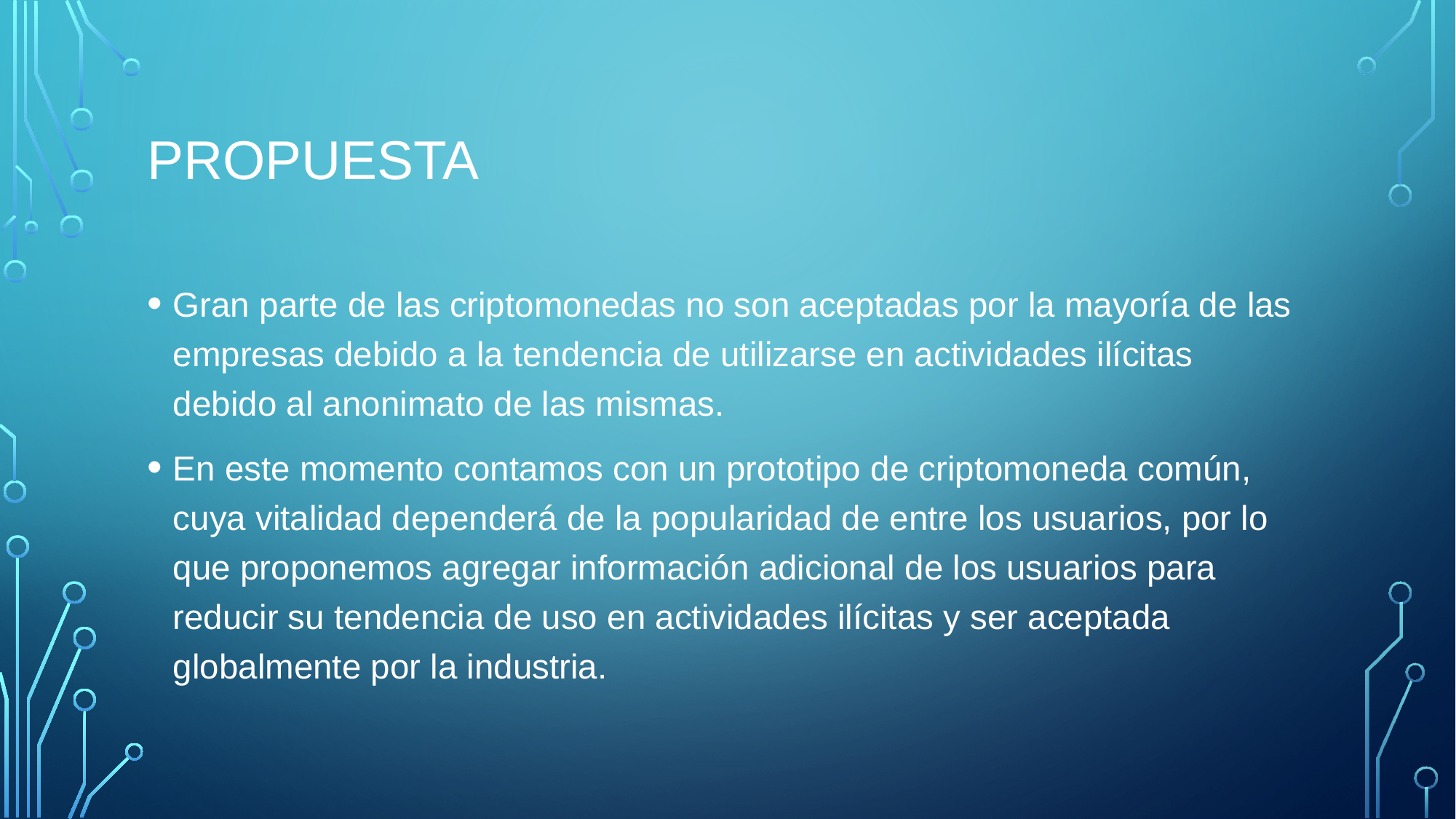

# Propuesta
Gran parte de las criptomonedas no son aceptadas por la mayoría de las empresas debido a la tendencia de utilizarse en actividades ilícitas debido al anonimato de las mismas.
En este momento contamos con un prototipo de criptomoneda común, cuya vitalidad dependerá de la popularidad de entre los usuarios, por lo que proponemos agregar información adicional de los usuarios para reducir su tendencia de uso en actividades ilícitas y ser aceptada globalmente por la industria.